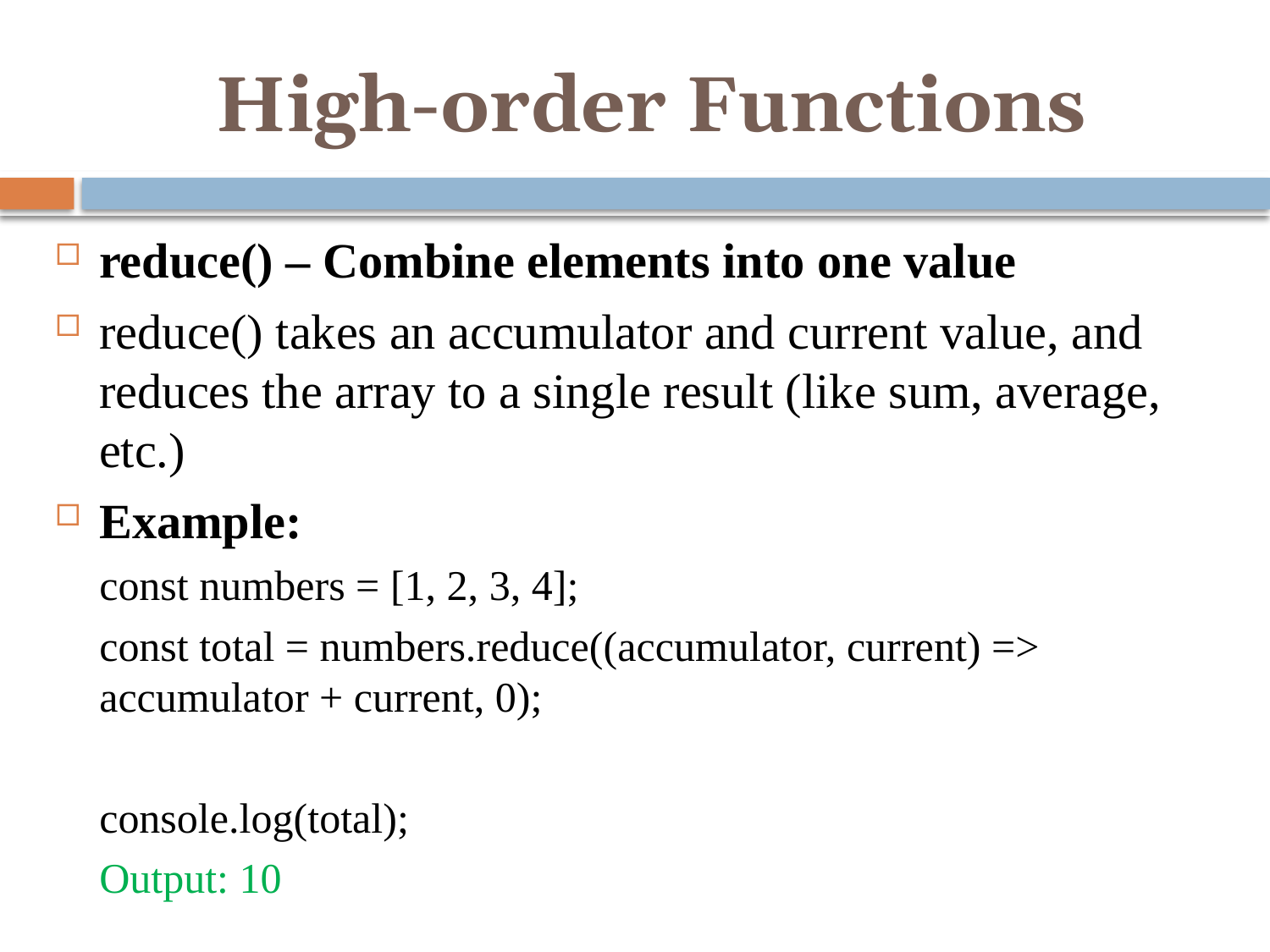

# High-order Functions
reduce() – Combine elements into one value
reduce() takes an accumulator and current value, and reduces the array to a single result (like sum, average, etc.)
Example:
const numbers = [1, 2, 3, 4];
const total = numbers.reduce((accumulator, current) => accumulator + current, 0);

console.log(total);
Output: 10